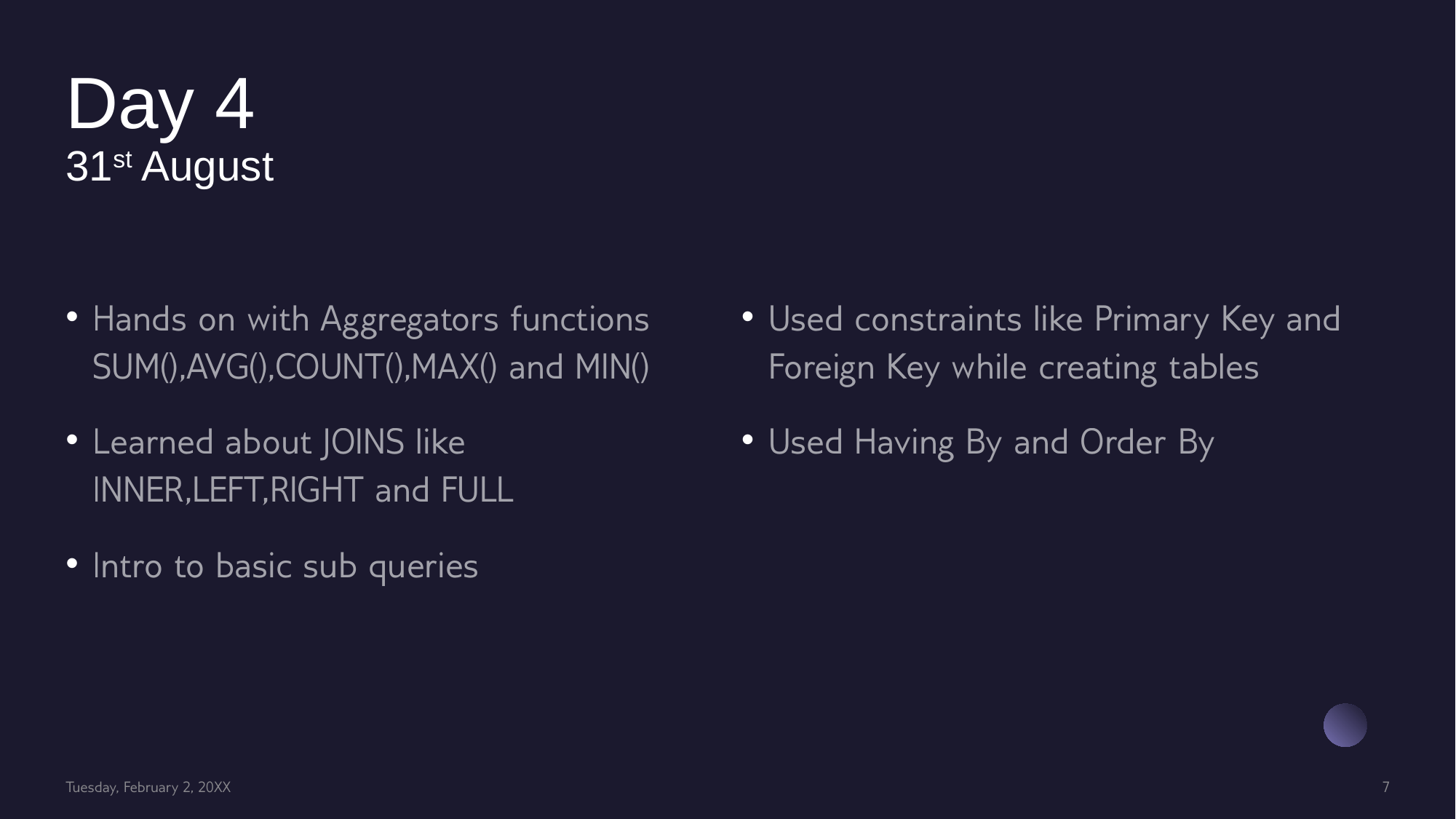

# Day 4 31st August

Hands on with Aggregators functions SUM(),AVG(),COUNT(),MAX() and MIN()
Learned about JOINS like INNER,LEFT,RIGHT and FULL
Intro to basic sub queries
Used constraints like Primary Key and Foreign Key while creating tables
Used Having By and Order By

Tuesday, February 2, 20XX
7